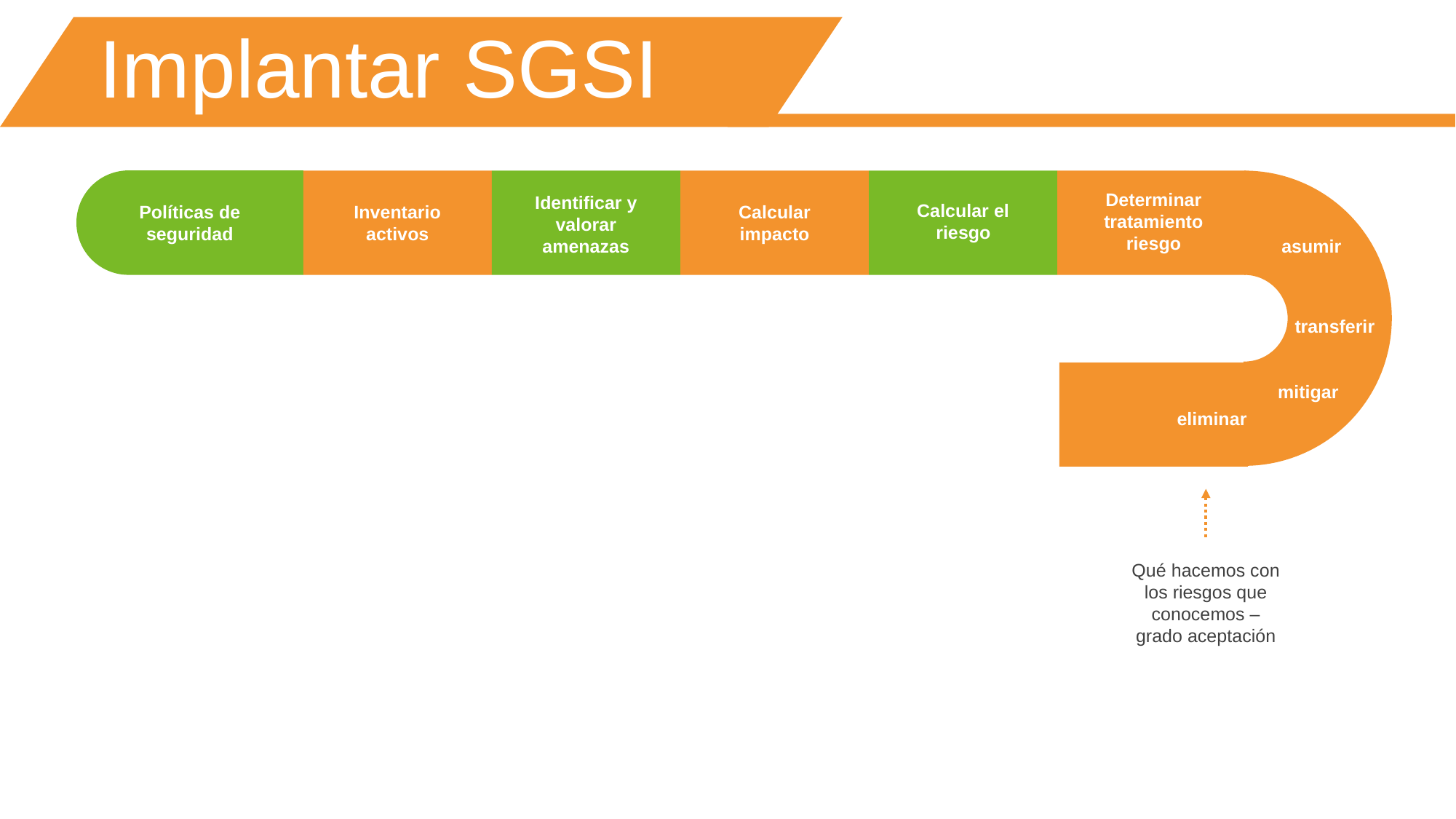

Implantar SGSI

Determinar tratamiento riesgo
Identificar y valorar amenazas
Calcular el riesgo
Políticas de seguridad
Inventario activos
Calcular impacto
asumir
transferir

mitigar
eliminar
Qué hacemos con los riesgos que conocemos – grado aceptación